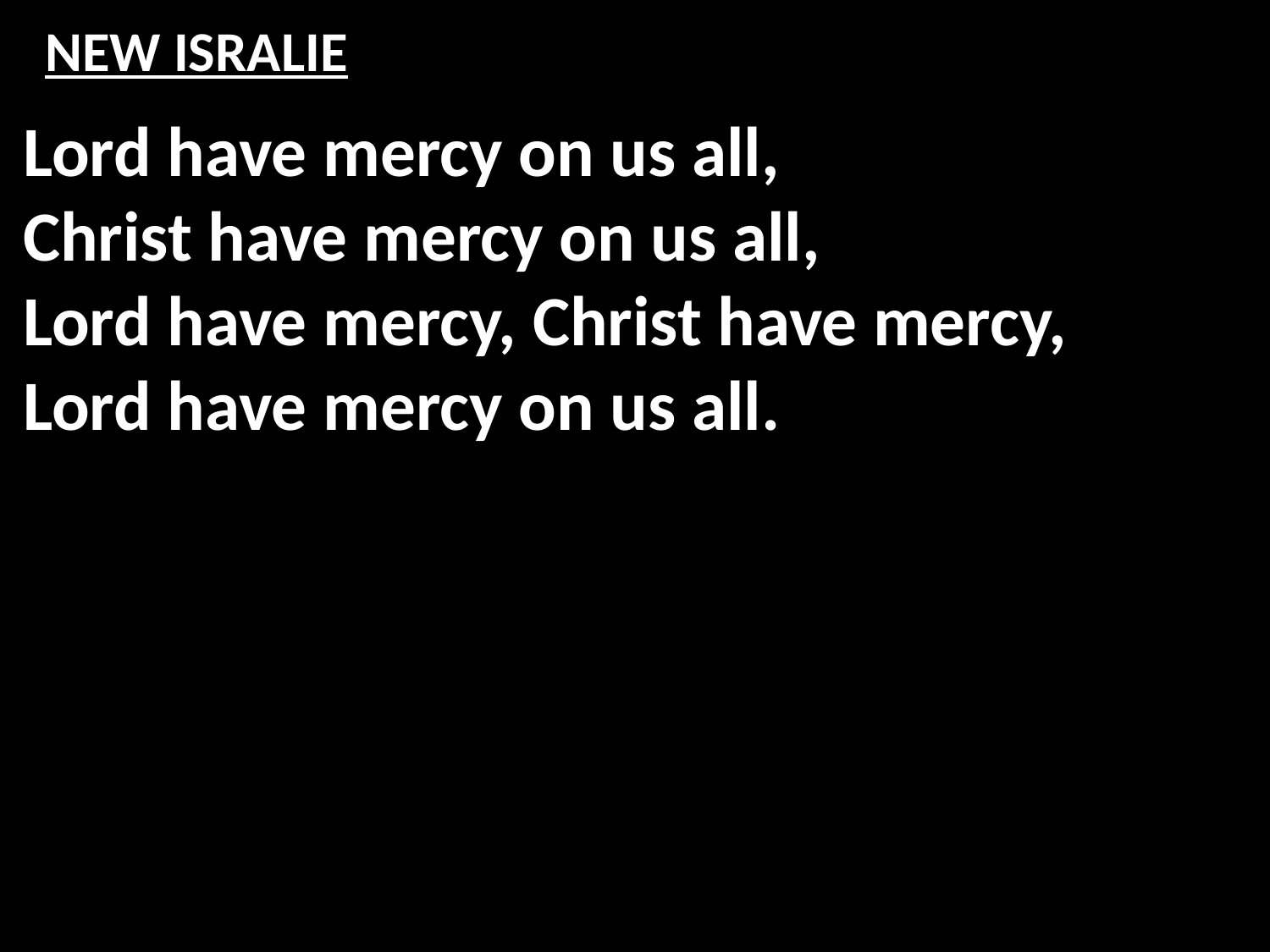

# NEW ISRALIE
Lord have mercy on us all,
Christ have mercy on us all,
Lord have mercy, Christ have mercy,
Lord have mercy on us all.